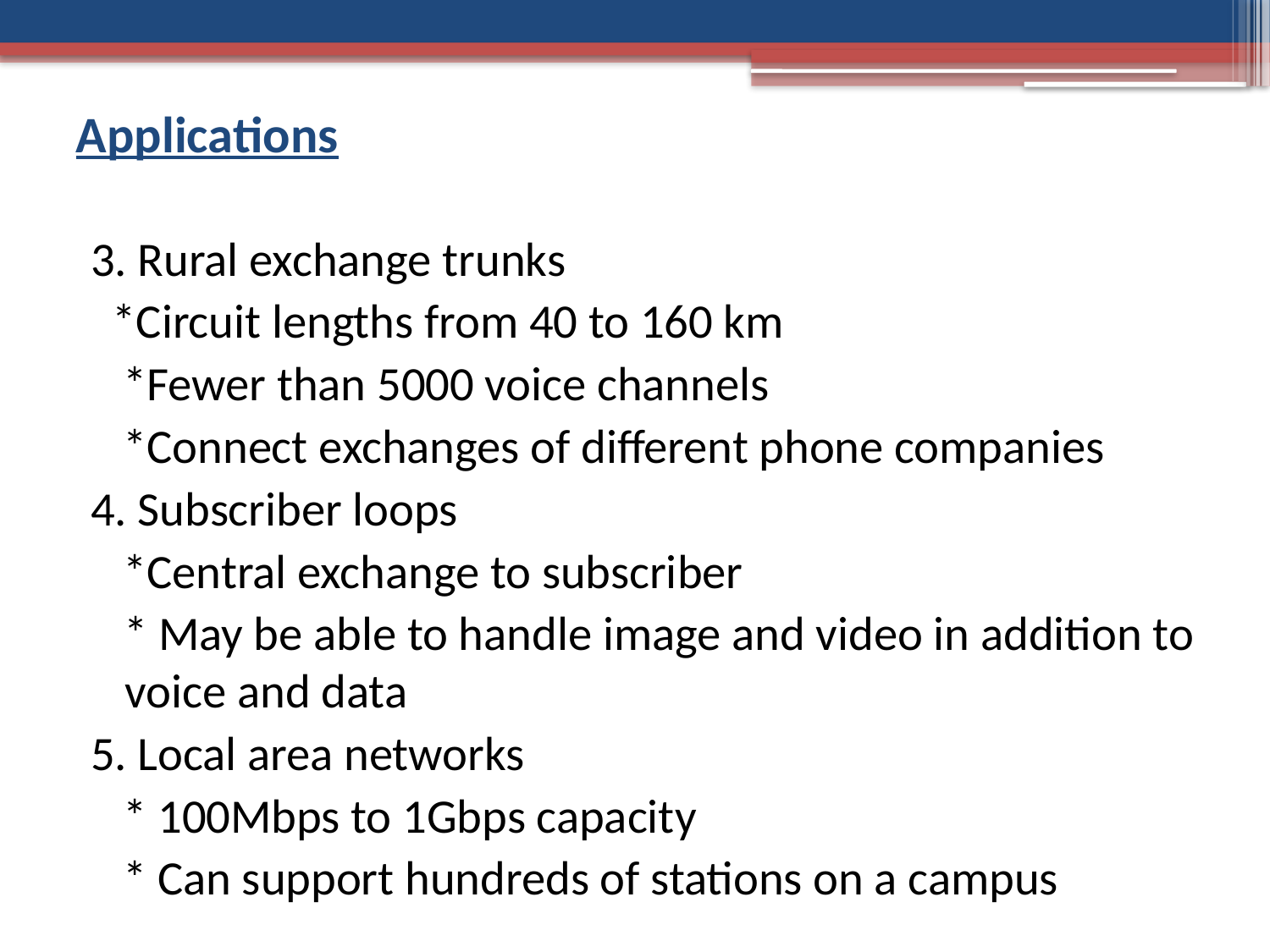

# Applications
3. Rural exchange trunks
  *Circuit lengths from 40 to 160 km
   *Fewer than 5000 voice channels
   *Connect exchanges of different phone companies
4. Subscriber loops
   *Central exchange to subscriber
   * May be able to handle image and video in addition to voice and data
5. Local area networks
   * 100Mbps to 1Gbps capacity
   * Can support hundreds of stations on a campus